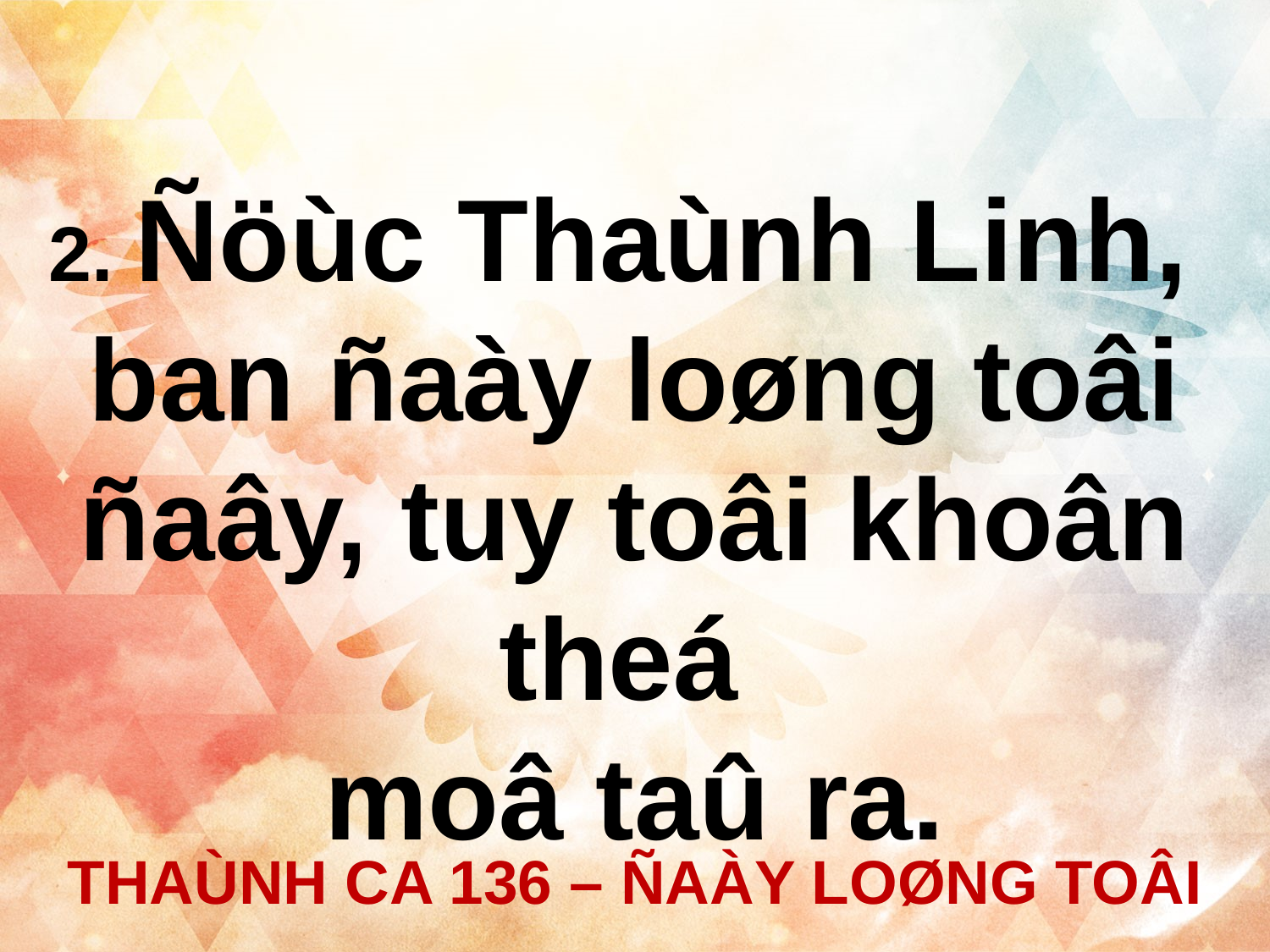

2. Ñöùc Thaùnh Linh,
ban ñaày loøng toâi ñaây, tuy toâi khoân theá
moâ taû ra.
THAÙNH CA 136 – ÑAÀY LOØNG TOÂI